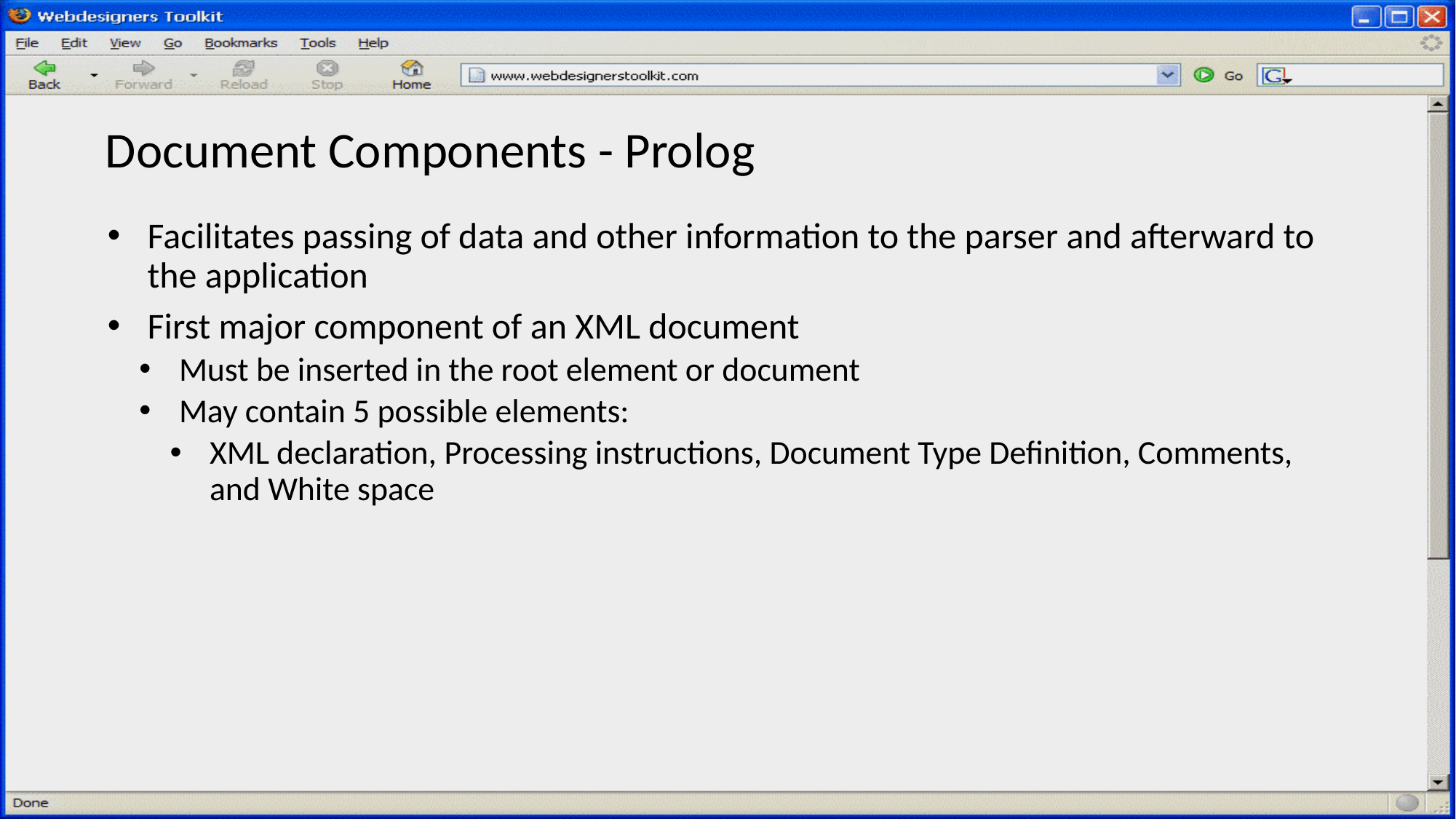

# Document Components - Prolog
Facilitates passing of data and other information to the parser and afterward to the application
First major component of an XML document
Must be inserted in the root element or document
May contain 5 possible elements:
XML declaration, Processing instructions, Document Type Definition, Comments, and White space